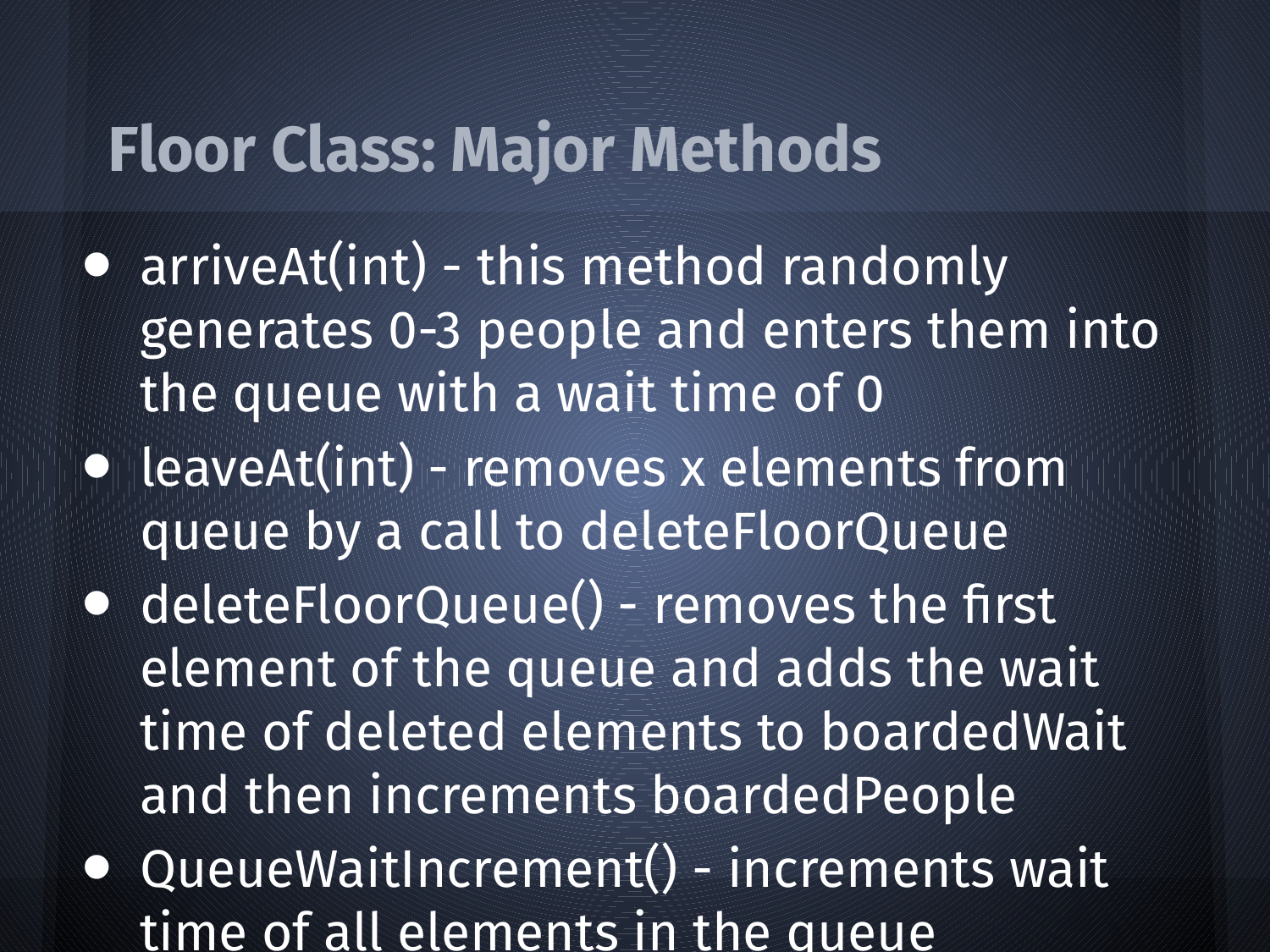

# Floor Class: Major Methods
arriveAt(int) - this method randomly generates 0-3 people and enters them into the queue with a wait time of 0
leaveAt(int) - removes x elements from queue by a call to deleteFloorQueue
deleteFloorQueue() - removes the first element of the queue and adds the wait time of deleted elements to boardedWait and then increments boardedPeople
QueueWaitIncrement() - increments wait time of all elements in the queue